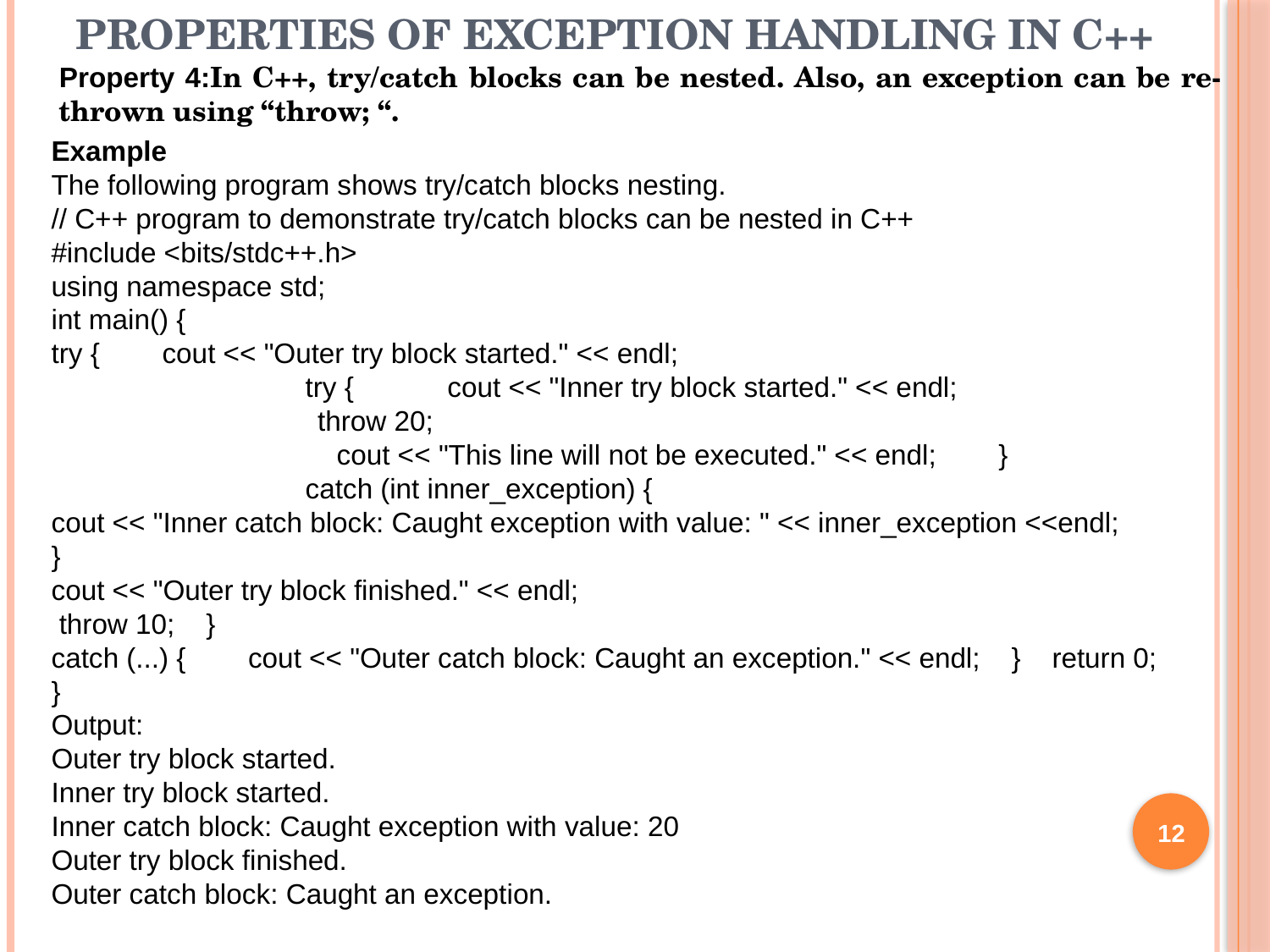

Properties of Exception Handling in C++
Property 4:In C++, try/catch blocks can be nested. Also, an exception can be re-thrown using “throw; “.
Example
The following program shows try/catch blocks nesting.
// C++ program to demonstrate try/catch blocks can be nested in C++
#include <bits/stdc++.h>
using namespace std;
int main() {
try {        cout << "Outer try block started." << endl;
		try {            cout << "Inner try block started." << endl;
                                  throw 20;
		    cout << "This line will not be executed." << endl;        }
       		catch (int inner_exception) {
cout << "Inner catch block: Caught exception with value: " << inner_exception <<endl;        }
cout << "Outer try block finished." << endl;
 throw 10;    }
catch (...) {        cout << "Outer catch block: Caught an exception." << endl;    }    return 0;
}
Output:
Outer try block started.
Inner try block started.
Inner catch block: Caught exception with value: 20
Outer try block finished.
Outer catch block: Caught an exception.
12